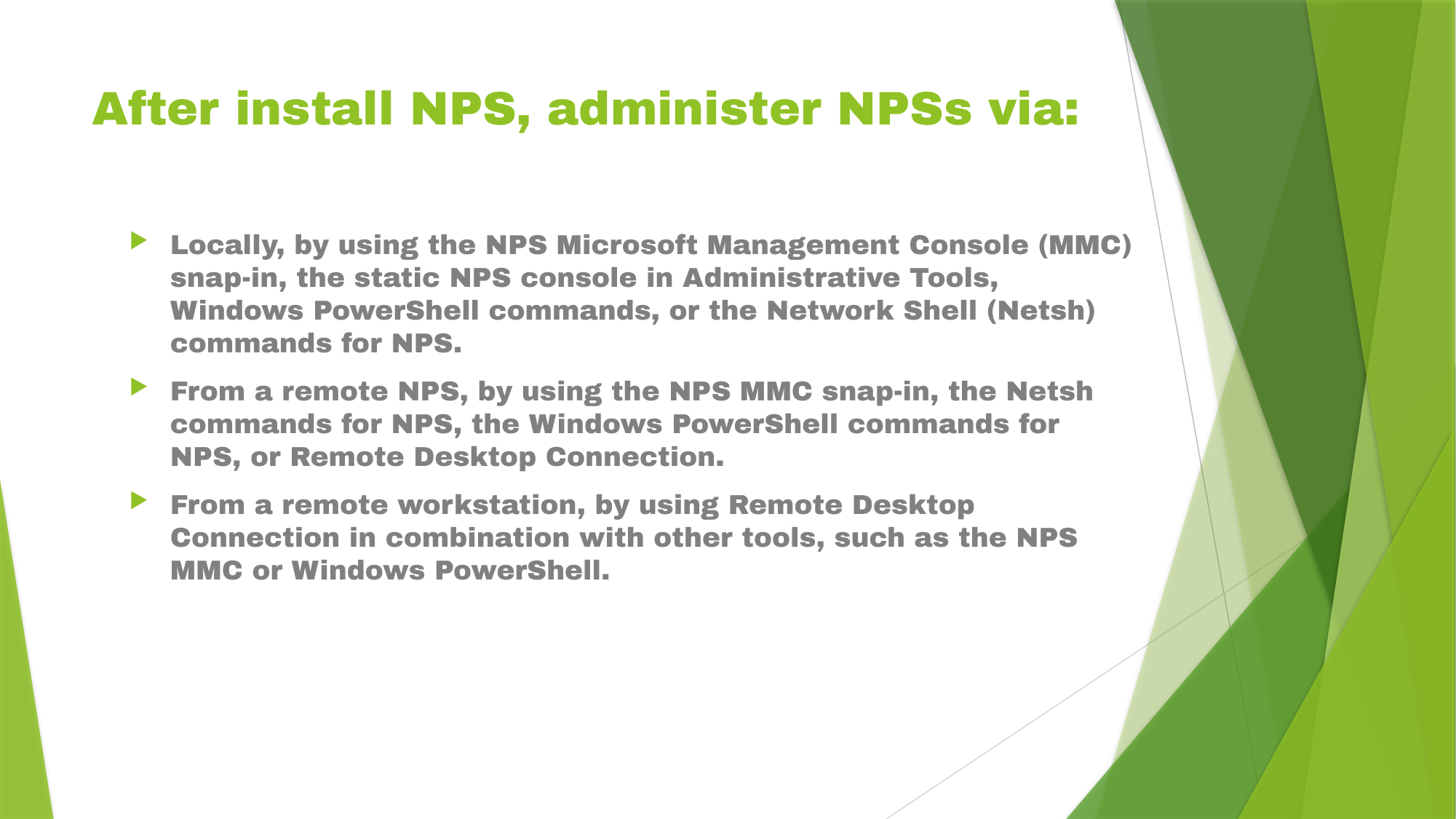

# After install NPS, administer NPSs via:
Locally, by using the NPS Microsoft Management Console (MMC) snap-in, the static NPS console in Administrative Tools, Windows PowerShell commands, or the Network Shell (Netsh) commands for NPS.
From a remote NPS, by using the NPS MMC snap-in, the Netsh commands for NPS, the Windows PowerShell commands for NPS, or Remote Desktop Connection.
From a remote workstation, by using Remote Desktop Connection in combination with other tools, such as the NPS MMC or Windows PowerShell.